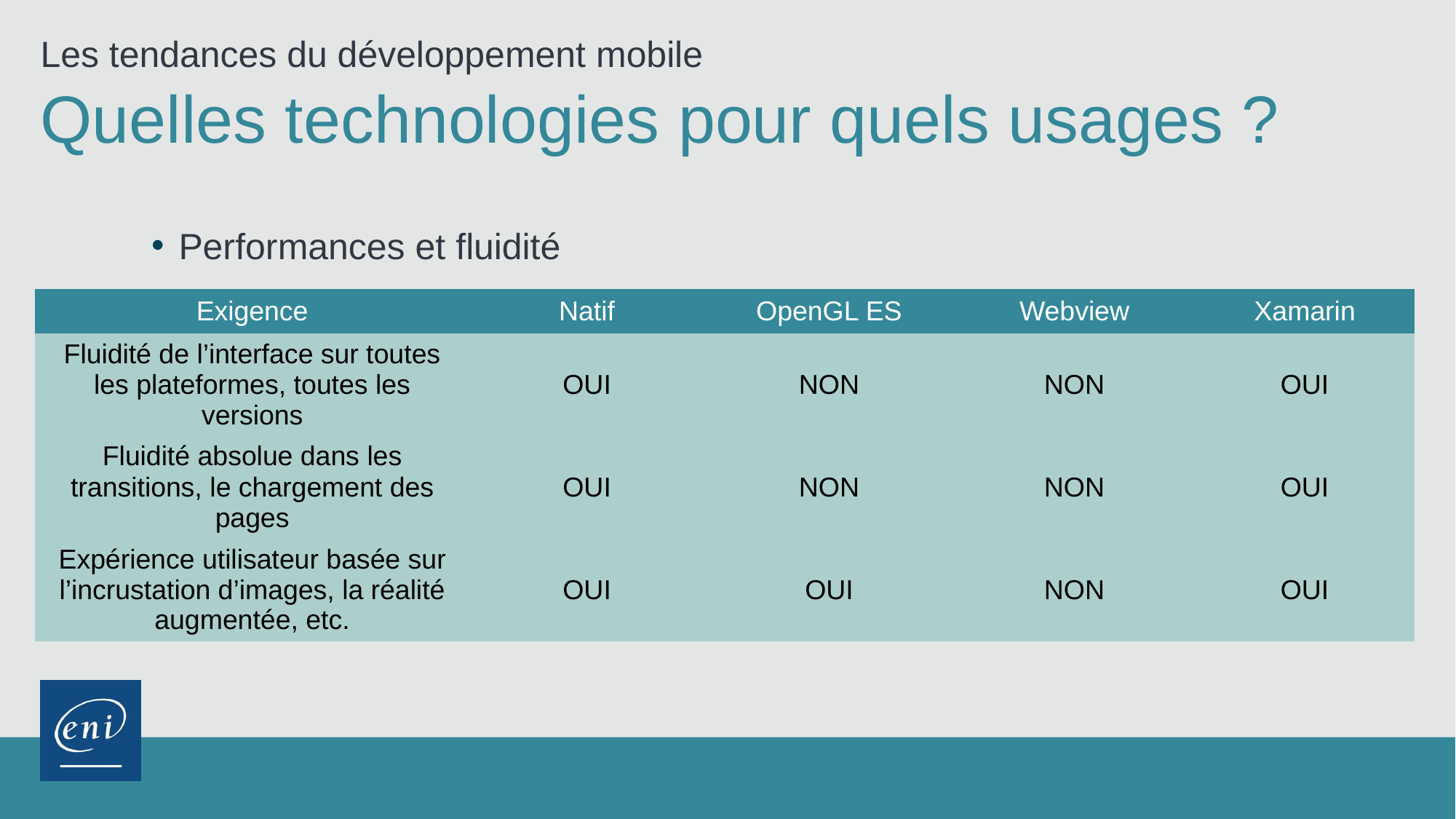

Les tendances du développement mobile
Quelles technologies pour quels usages ?
Performances et fluidité
| Exigence | Natif | OpenGL ES | Webview | Xamarin |
| --- | --- | --- | --- | --- |
| Fluidité de l’interface sur toutes les plateformes, toutes les versions | OUI | NON | NON | OUI |
| Fluidité absolue dans les transitions, le chargement des pages | OUI | NON | NON | OUI |
| Expérience utilisateur basée sur l’incrustation d’images, la réalité augmentée, etc. | OUI | OUI | NON | OUI |